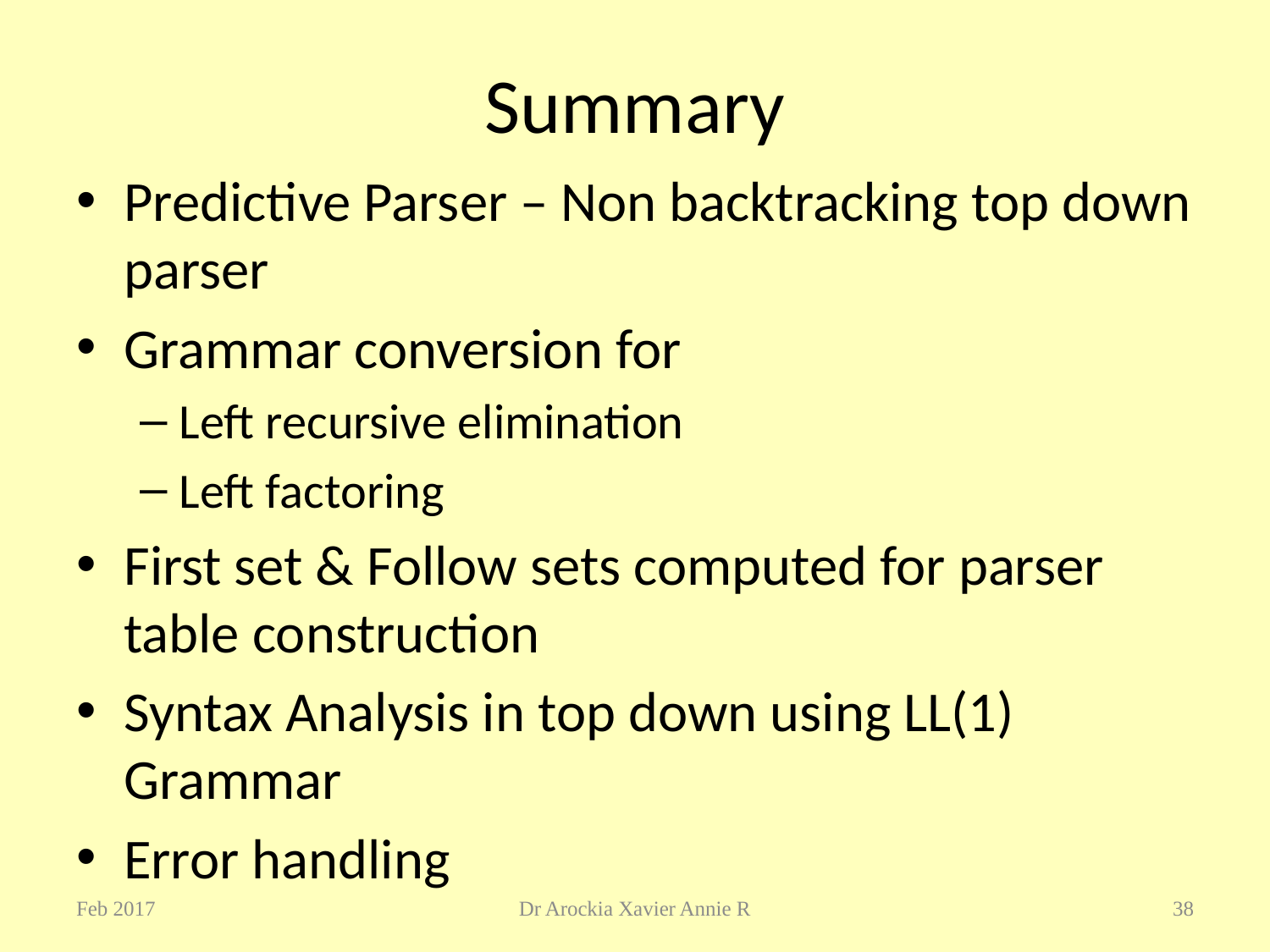

# Summary
Predictive Parser – Non backtracking top down parser
Grammar conversion for
Left recursive elimination
Left factoring
First set & Follow sets computed for parser table construction
Syntax Analysis in top down using LL(1) Grammar
Error handling
Feb 2017
Dr Arockia Xavier Annie R
38